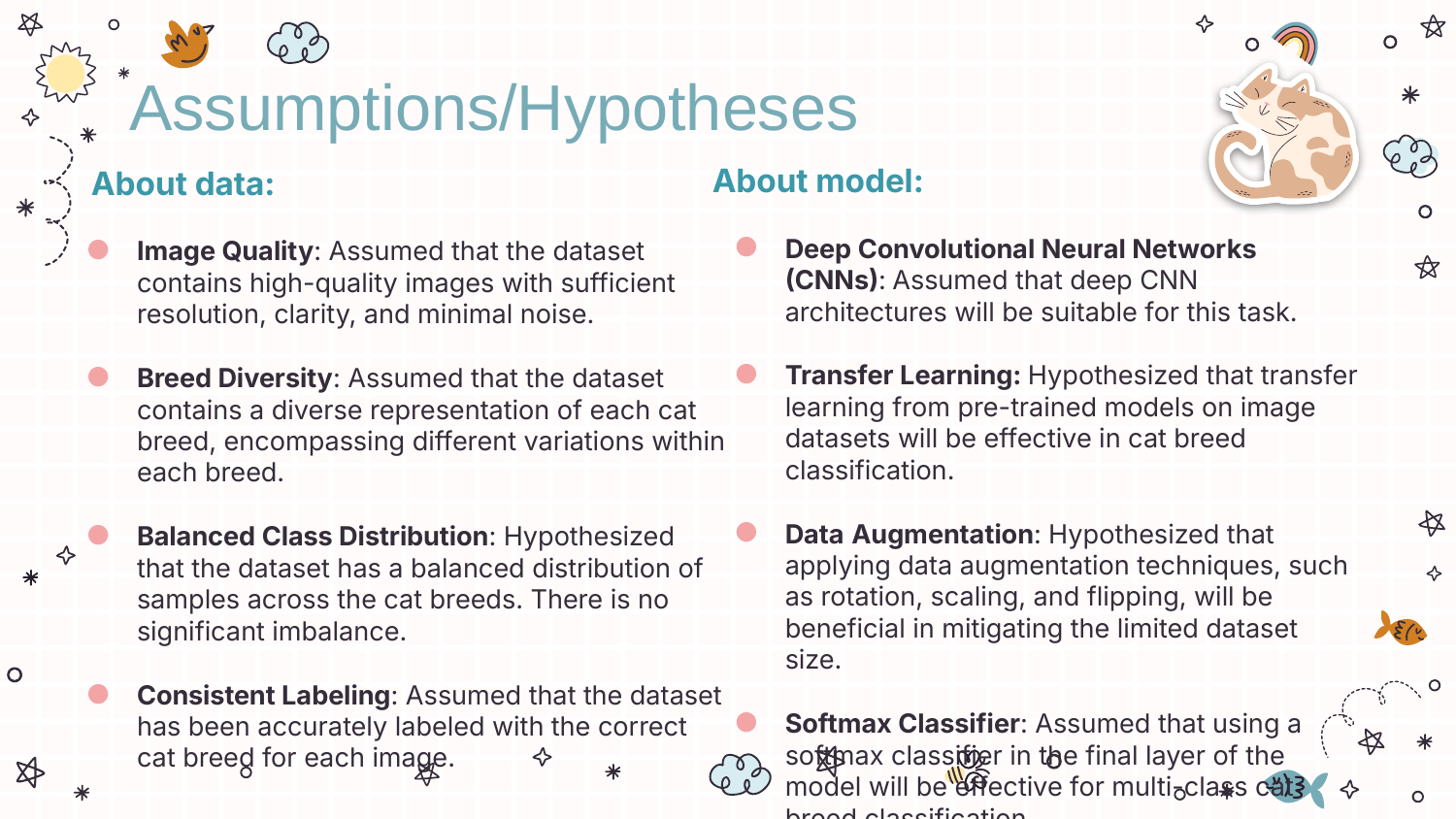

# Assumptions/Hypotheses

About model:
Deep Convolutional Neural Networks (CNNs): Assumed that deep CNN architectures will be suitable for this task.
Transfer Learning: Hypothesized that transfer learning from pre-trained models on image datasets will be effective in cat breed classification.
Data Augmentation: Hypothesized that applying data augmentation techniques, such as rotation, scaling, and flipping, will be beneficial in mitigating the limited dataset size.
Softmax Classifier: Assumed that using a softmax classifier in the final layer of the model will be effective for multi-class cat breed classification.

   About data:
Image Quality: Assumed that the dataset contains high-quality images with sufficient resolution, clarity, and minimal noise.
Breed Diversity: Assumed that the dataset contains a diverse representation of each cat breed, encompassing different variations within each breed.
Balanced Class Distribution: Hypothesized that the dataset has a balanced distribution of samples across the cat breeds. There is no significant imbalance.
Consistent Labeling: Assumed that the dataset has been accurately labeled with the correct cat breed for each image.